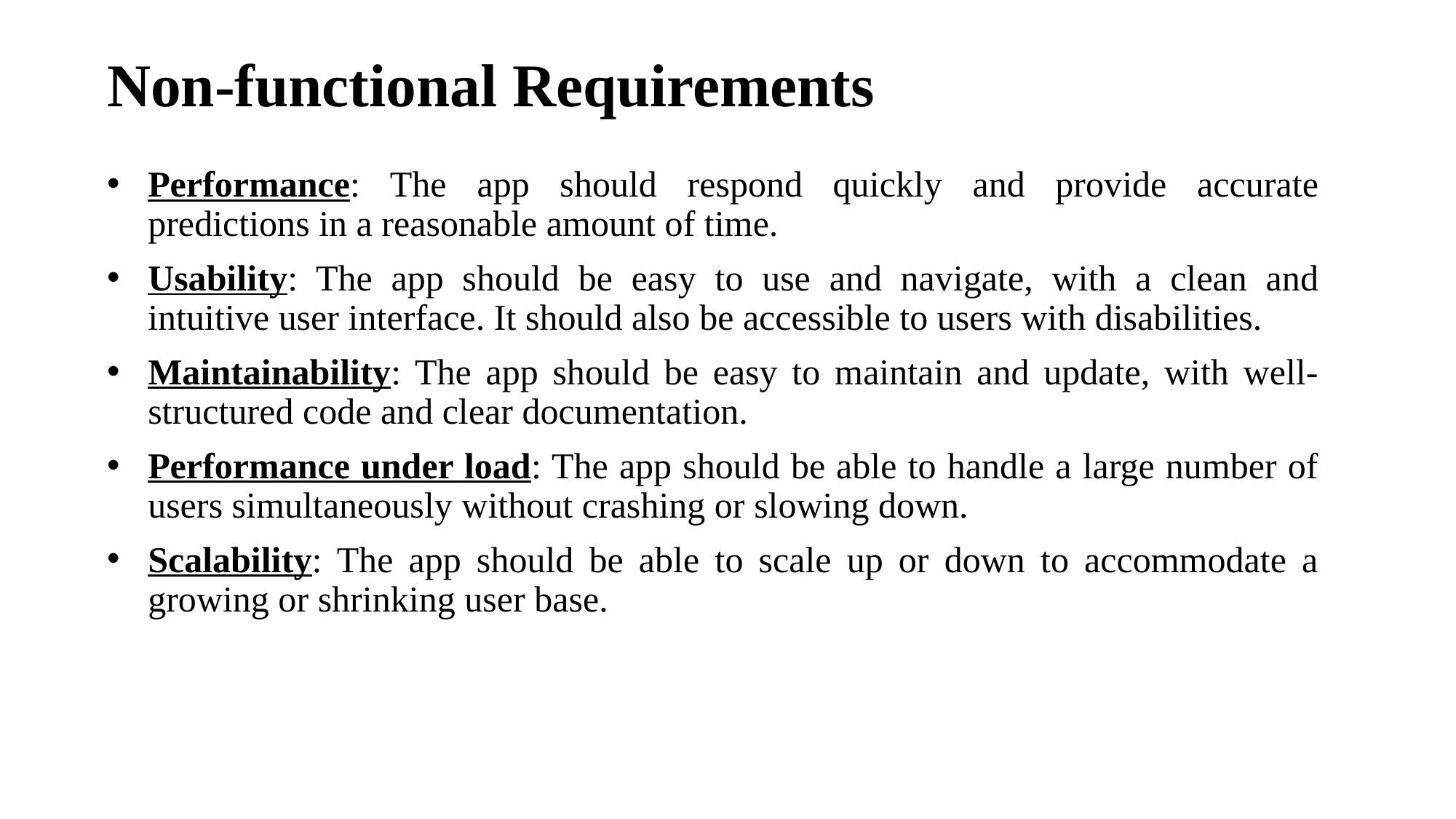

# Non-functional Requirements
Performance: The app should respond quickly and provide accurate predictions in a reasonable amount of time.
Usability: The app should be easy to use and navigate, with a clean and intuitive user interface. It should also be accessible to users with disabilities.
Maintainability: The app should be easy to maintain and update, with well-structured code and clear documentation.
Performance under load: The app should be able to handle a large number of users simultaneously without crashing or slowing down.
Scalability: The app should be able to scale up or down to accommodate a growing or shrinking user base.